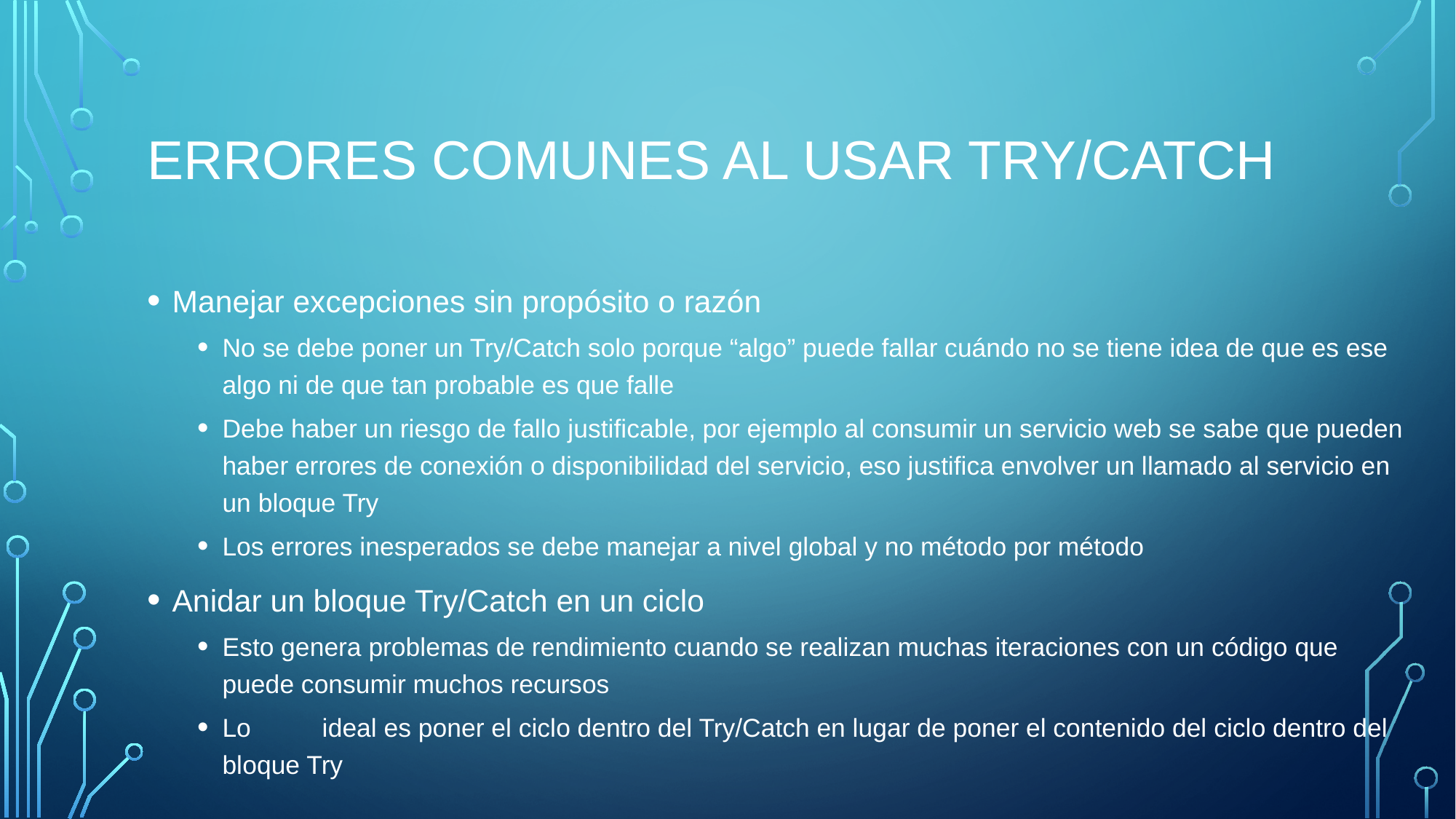

# Errores comunes al usar Try/Catch
Manejar excepciones sin propósito o razón
No se debe poner un Try/Catch solo porque “algo” puede fallar cuándo no se tiene idea de que es ese algo ni de que tan probable es que falle
Debe haber un riesgo de fallo justificable, por ejemplo al consumir un servicio web se sabe que pueden haber errores de conexión o disponibilidad del servicio, eso justifica envolver un llamado al servicio en un bloque Try
Los errores inesperados se debe manejar a nivel global y no método por método
Anidar un bloque Try/Catch en un ciclo
Esto genera problemas de rendimiento cuando se realizan muchas iteraciones con un código que puede consumir muchos recursos
Lo	 ideal es poner el ciclo dentro del Try/Catch en lugar de poner el contenido del ciclo dentro del bloque Try